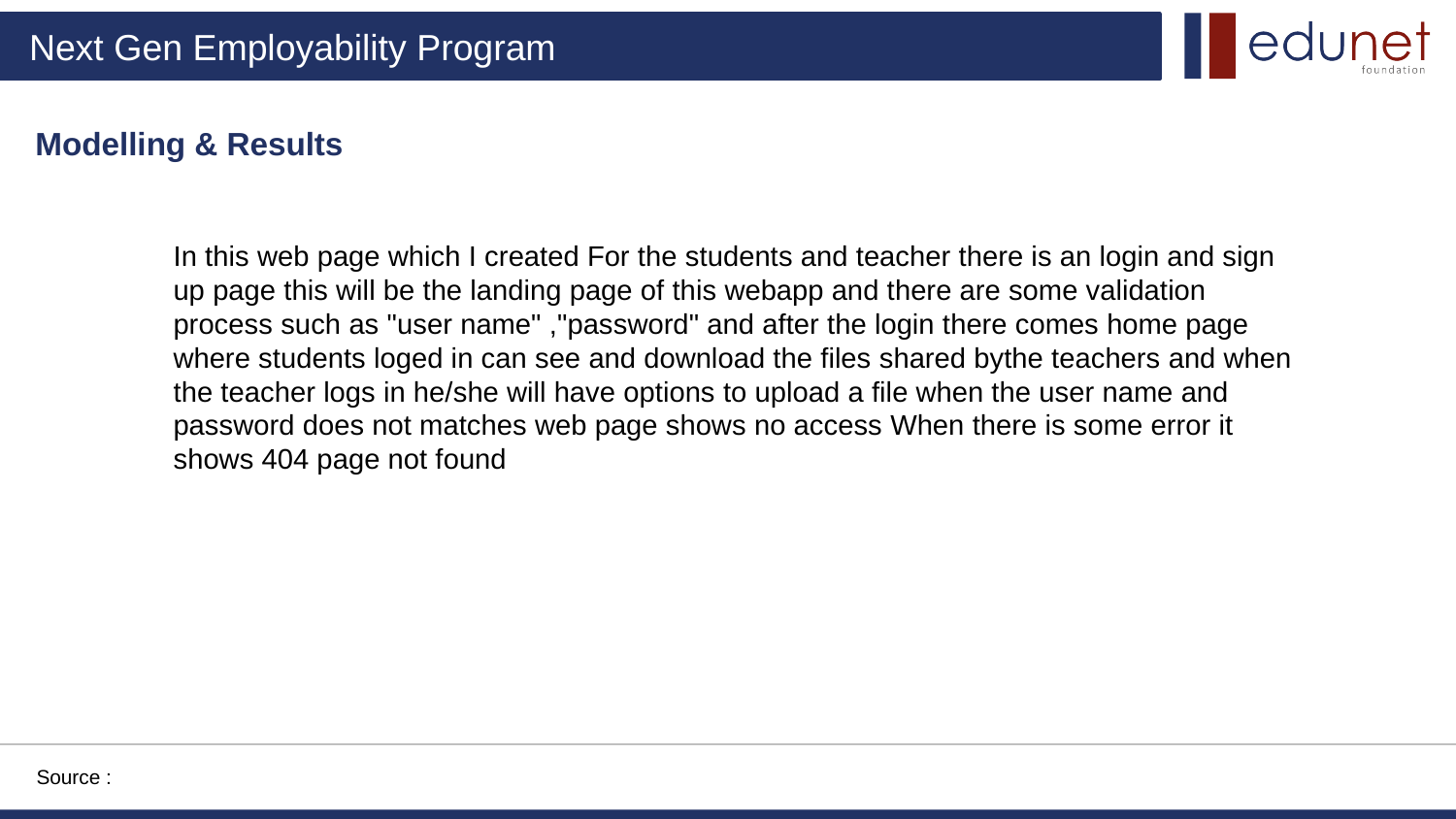

Modelling & Results
In this web page which I created For the students and teacher there is an login and sign up page this will be the landing page of this webapp and there are some validation process such as "user name" ,"password" and after the login there comes home page where students loged in can see and download the files shared bythe teachers and when the teacher logs in he/she will have options to upload a file when the user name and password does not matches web page shows no access When there is some error it shows 404 page not found
Source :